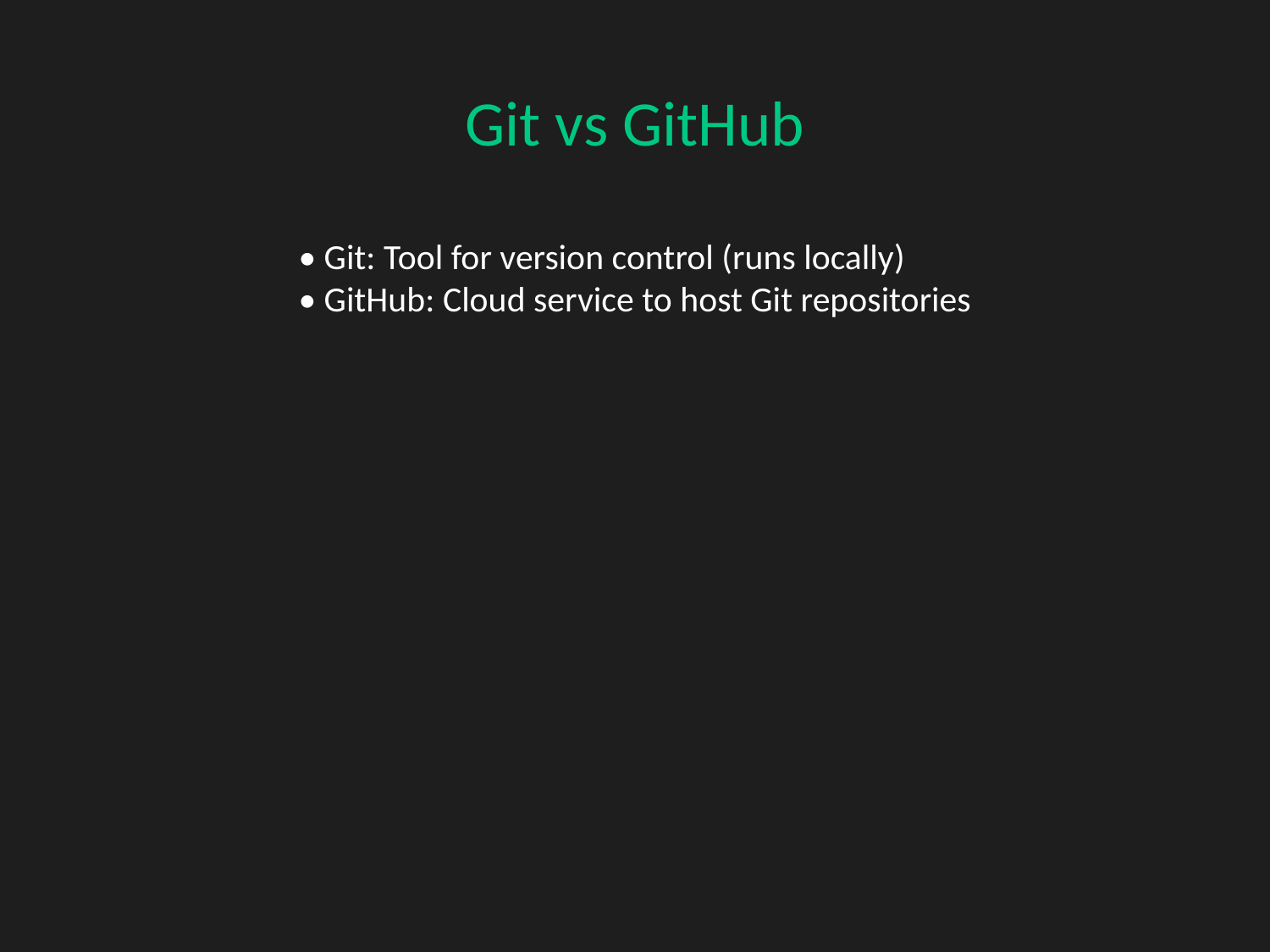

Git vs GitHub
#

• Git: Tool for version control (runs locally)
• GitHub: Cloud service to host Git repositories